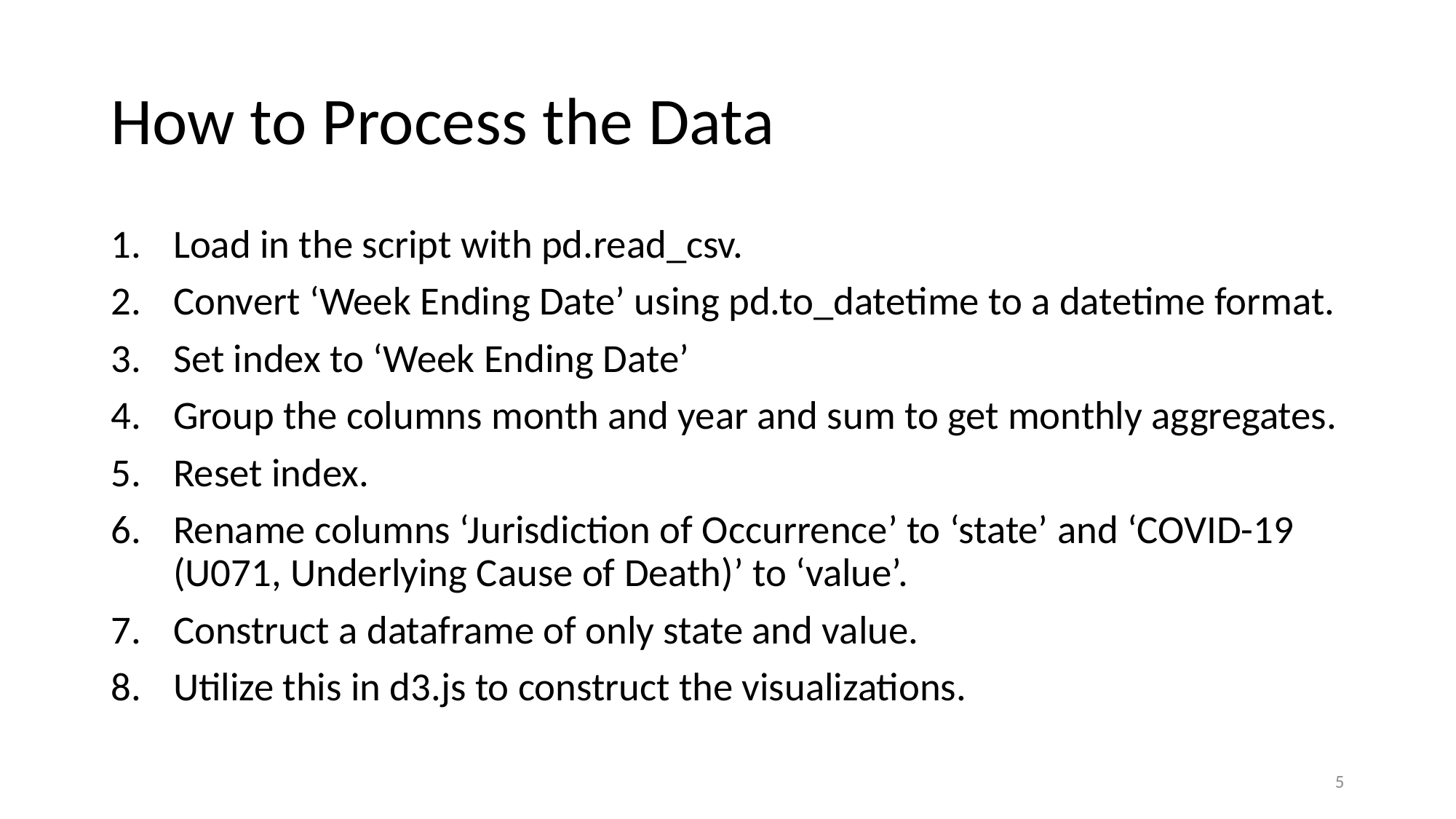

# How to Process the Data
Load in the script with pd.read_csv.
Convert ‘Week Ending Date’ using pd.to_datetime to a datetime format.
Set index to ‘Week Ending Date’
Group the columns month and year and sum to get monthly aggregates.
Reset index.
Rename columns ‘Jurisdiction of Occurrence’ to ‘state’ and ‘COVID-19 (U071, Underlying Cause of Death)’ to ‘value’.
Construct a dataframe of only state and value.
Utilize this in d3.js to construct the visualizations.
5